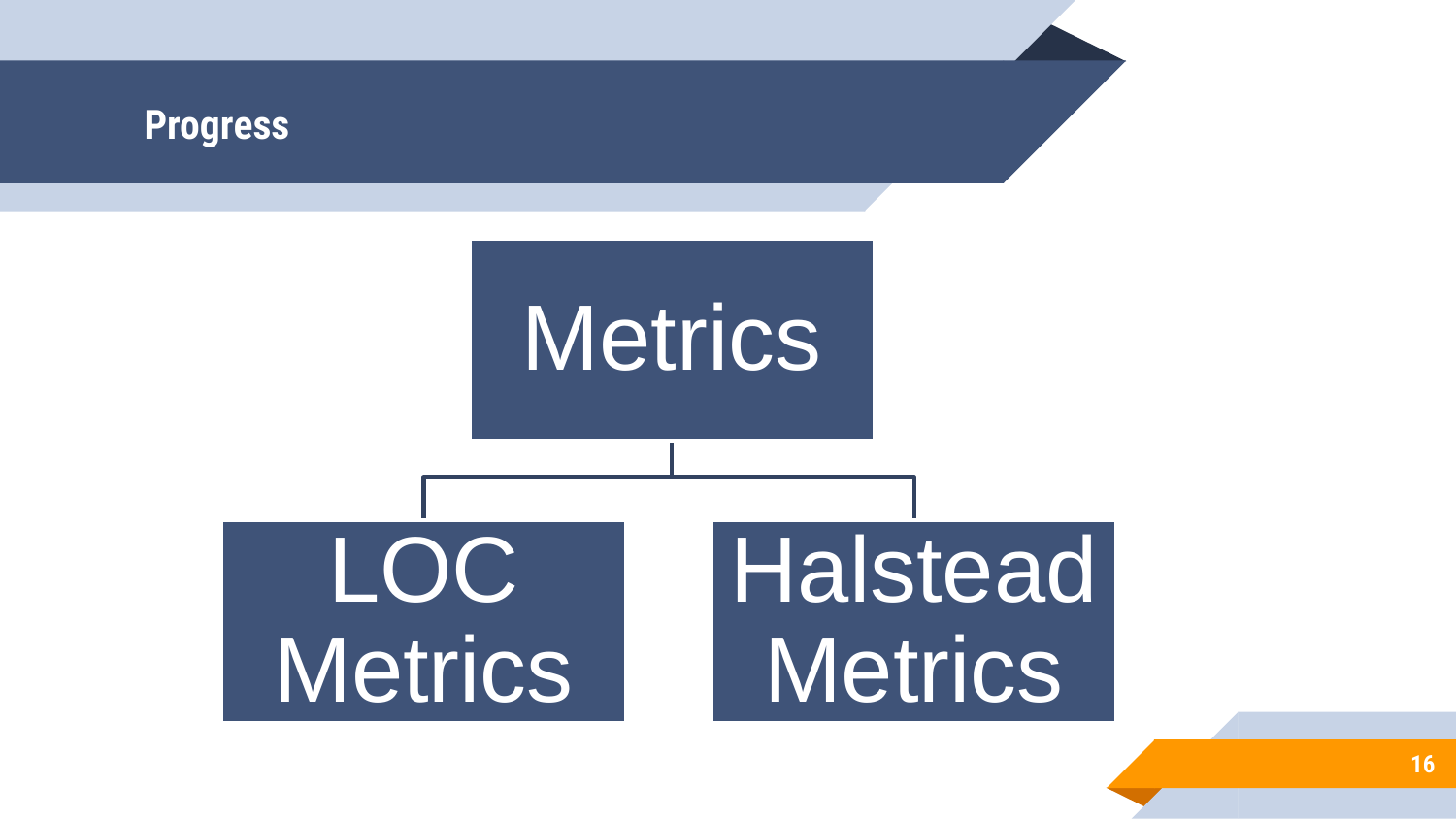

# Progress
Metrics
LOC Metrics
Halstead Metrics
16